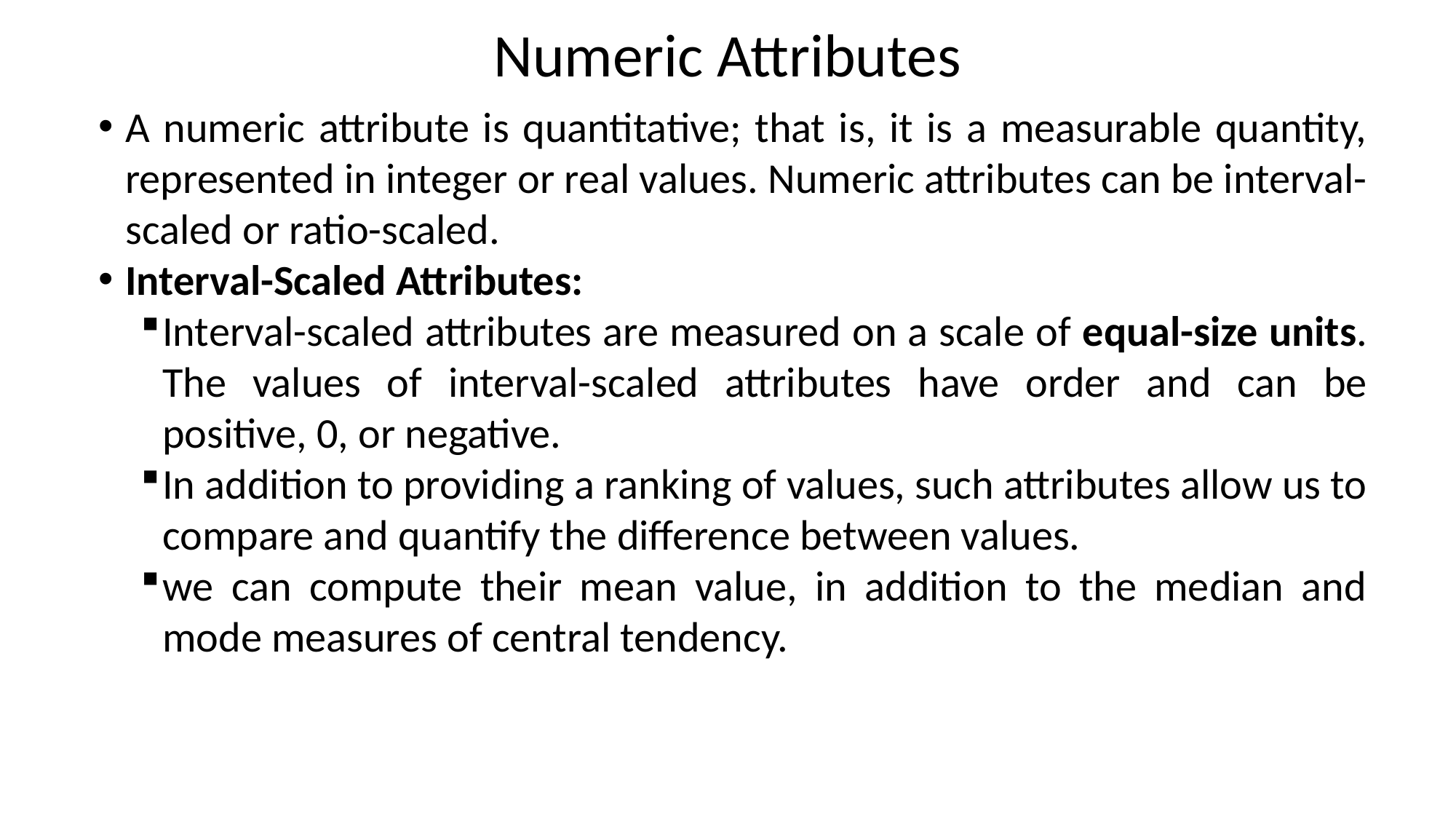

# Numeric Attributes
A numeric attribute is quantitative; that is, it is a measurable quantity, represented in integer or real values. Numeric attributes can be interval-scaled or ratio-scaled.
Interval-Scaled Attributes:
Interval-scaled attributes are measured on a scale of equal-size units. The values of interval-scaled attributes have order and can be positive, 0, or negative.
In addition to providing a ranking of values, such attributes allow us to compare and quantify the difference between values.
we can compute their mean value, in addition to the median and mode measures of central tendency.